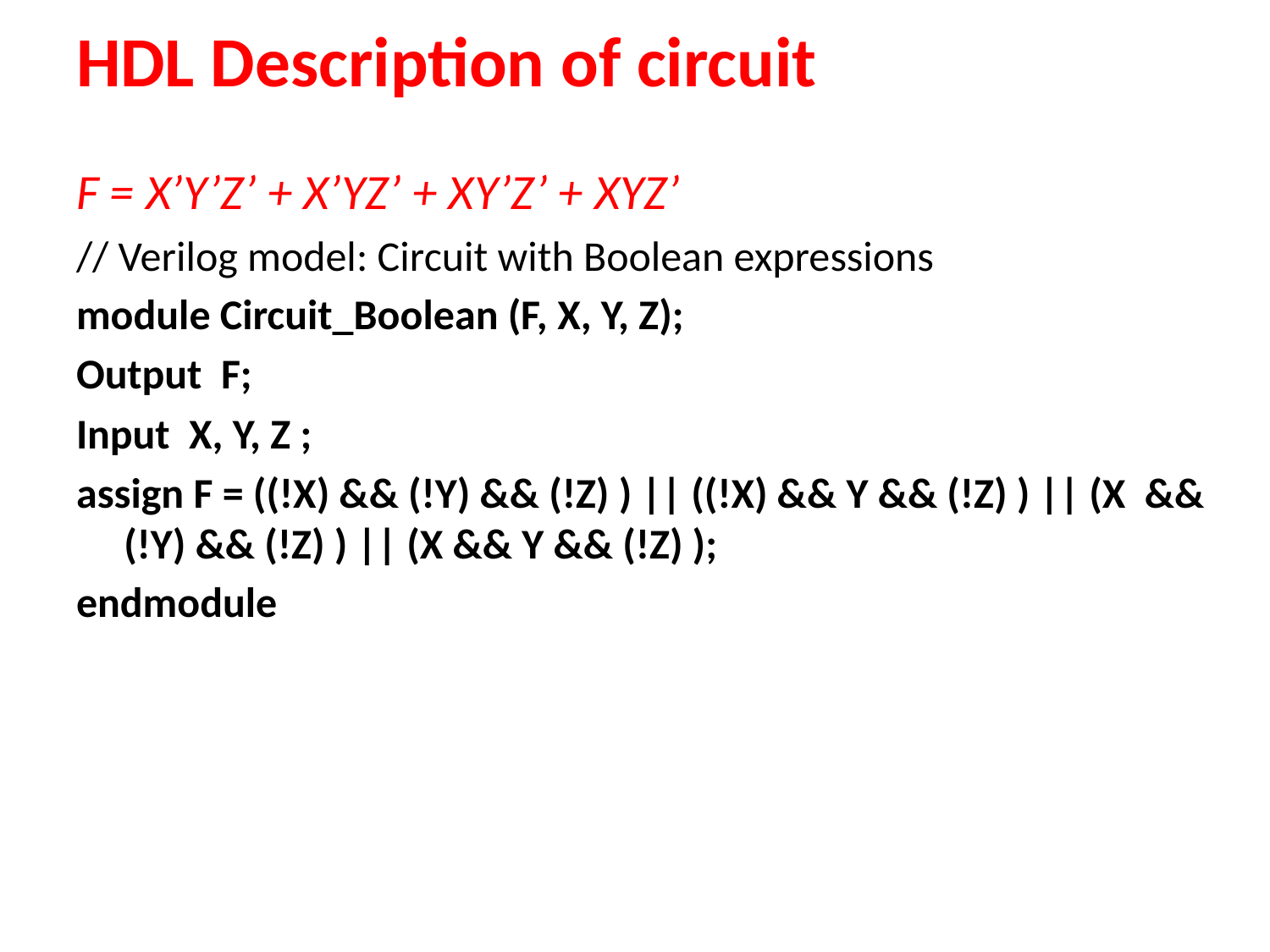

# HDL Description of circuit F = X’Y’Z’ + X’YZ’ + XY’Z’ + XYZ’
// Verilog model: Circuit with Boolean expressions
module Circuit_Boolean (F, X, Y, Z);
Output  F;
Input  X, Y, Z ;
assign F = ((!X) && (!Y) && (!Z) ) || ((!X) && Y && (!Z) ) || (X  && (!Y) && (!Z) ) || (X && Y && (!Z) );
endmodule